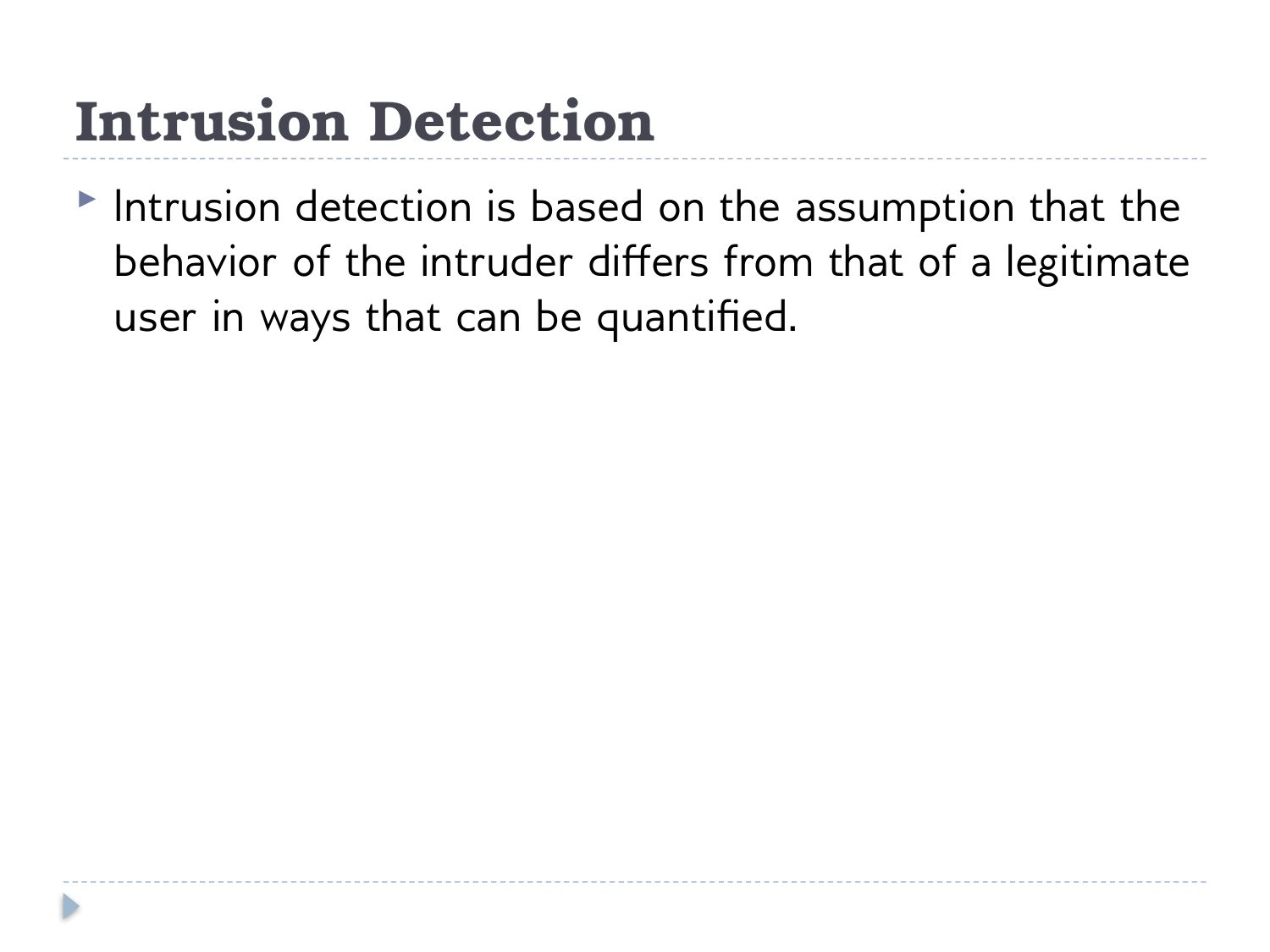

# Intrusion Detection
Intrusion detection is based on the assumption that the behavior of the intruder differs from that of a legitimate user in ways that can be quantified.